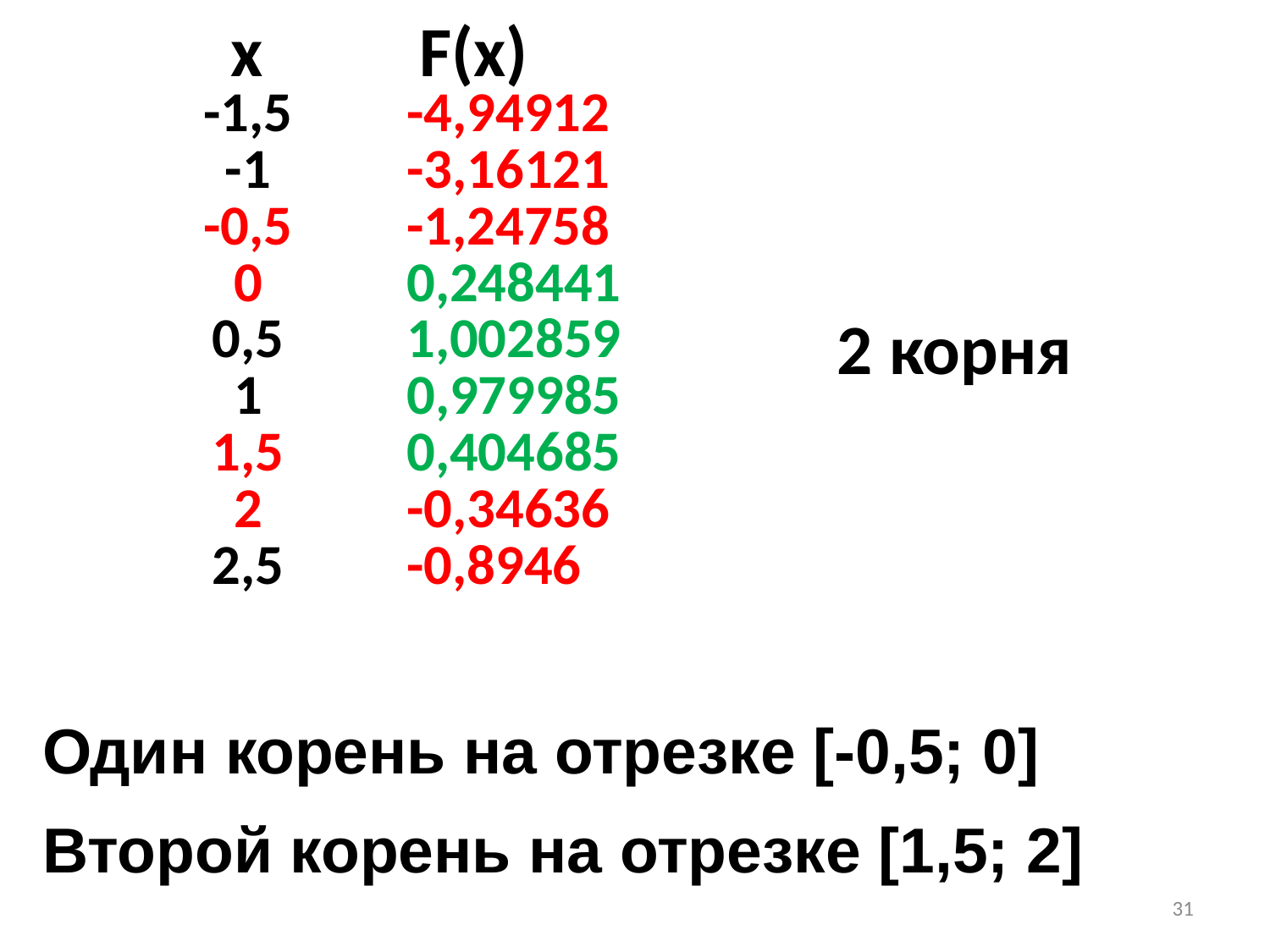

x
F(x)
| -1,5 | -4,94912 |
| --- | --- |
| -1 | -3,16121 |
| -0,5 | -1,24758 |
| 0 | 0,248441 |
| 0,5 | 1,002859 |
| 1 | 0,979985 |
| 1,5 | 0,404685 |
| 2 | -0,34636 |
| 2,5 | -0,8946 |
2 корня
Один корень на отрезке [-0,5; 0]
Второй корень на отрезке [1,5; 2]
31